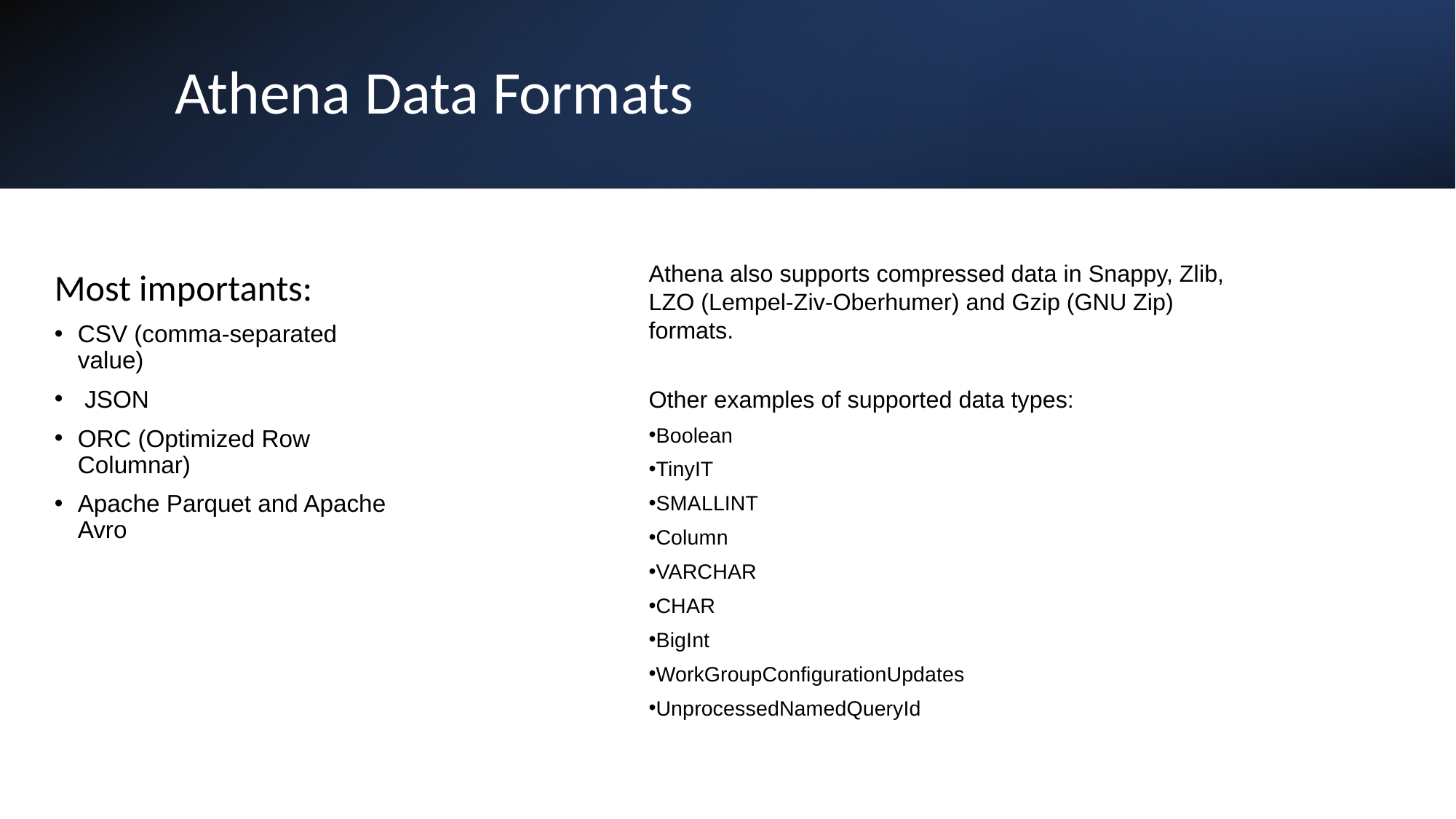

# Athena Data Formats
Athena also supports compressed data in Snappy, Zlib, LZO (Lempel-Ziv-Oberhumer) and Gzip (GNU Zip) formats.
Most importants:
CSV (comma-separated value)
 JSON
ORC (Optimized Row Columnar)
Apache Parquet and Apache Avro
Other examples of supported data types:
Boolean
TinyIT
SMALLINT
Column
VARCHAR
CHAR
BigInt
WorkGroupConfigurationUpdates
UnprocessedNamedQueryId